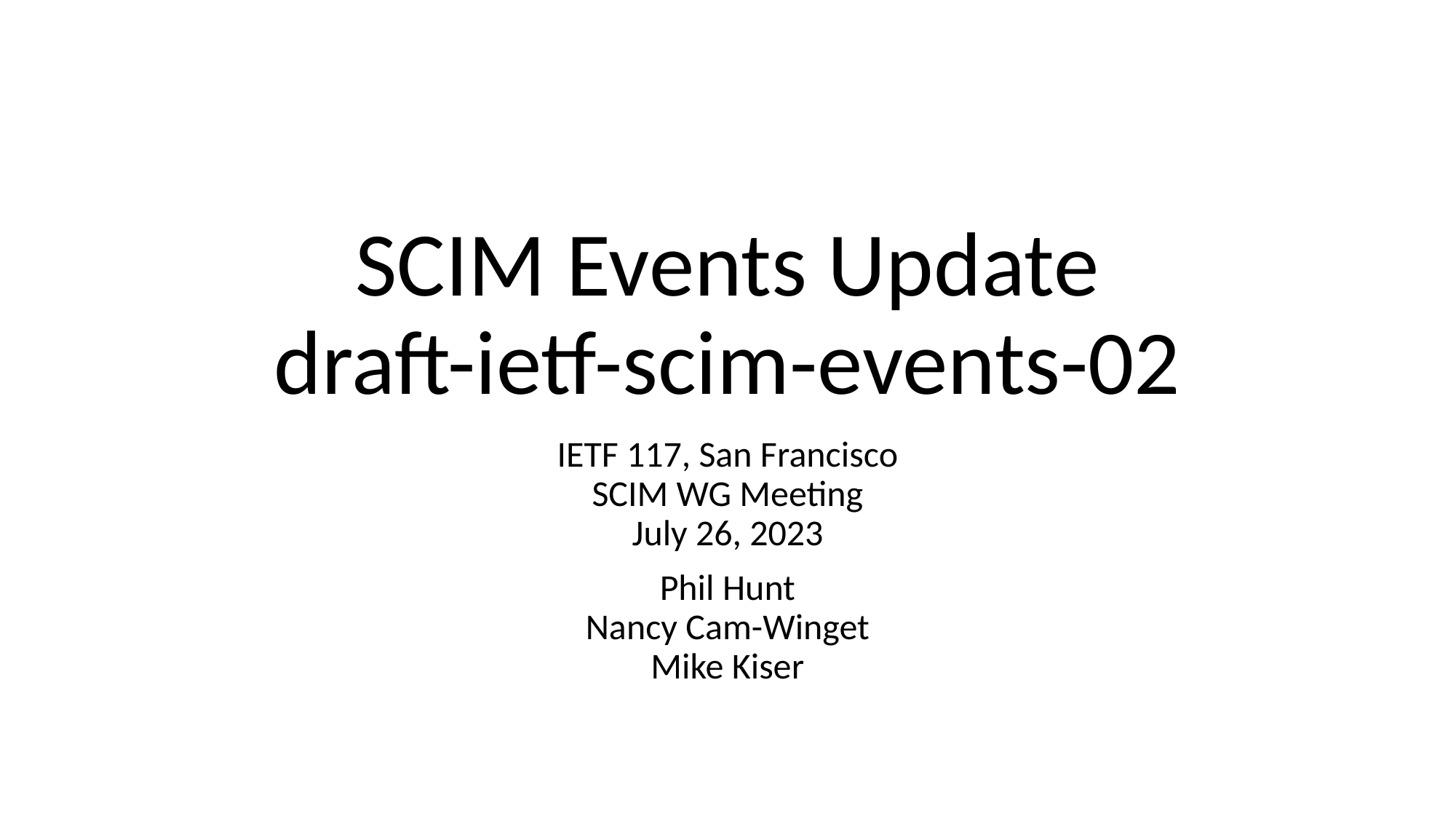

# SCIM Events Update draft-ietf-scim-events-02
IETF 117, San Francisco
SCIM WG Meeting
July 26, 2023
Phil Hunt
Nancy Cam-Winget
Mike Kiser